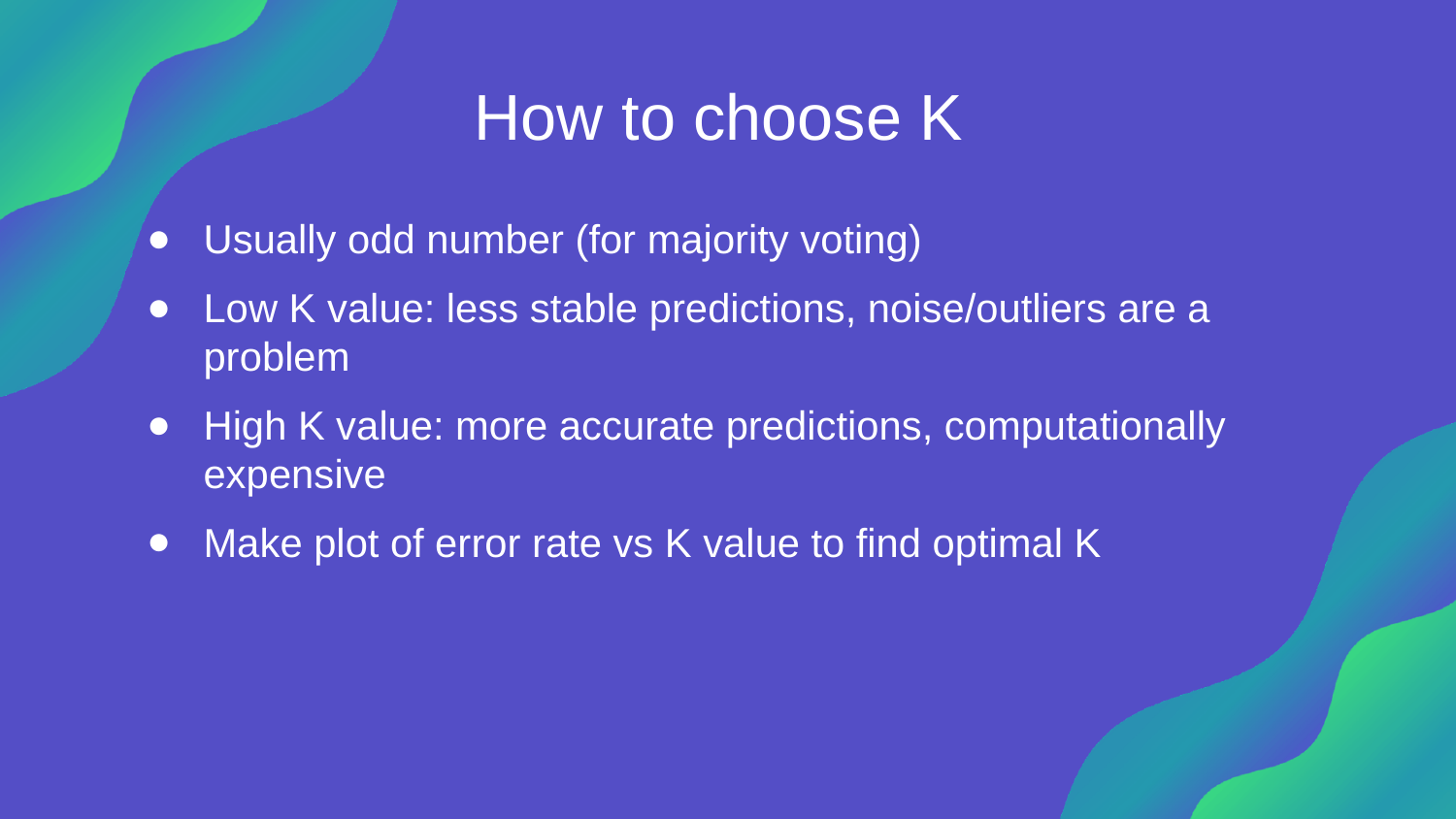

# How to choose K

Usually odd number (for majority voting)
Low K value: less stable predictions, noise/outliers are a problem
High K value: more accurate predictions, computationally expensive
Make plot of error rate vs K value to find optimal K